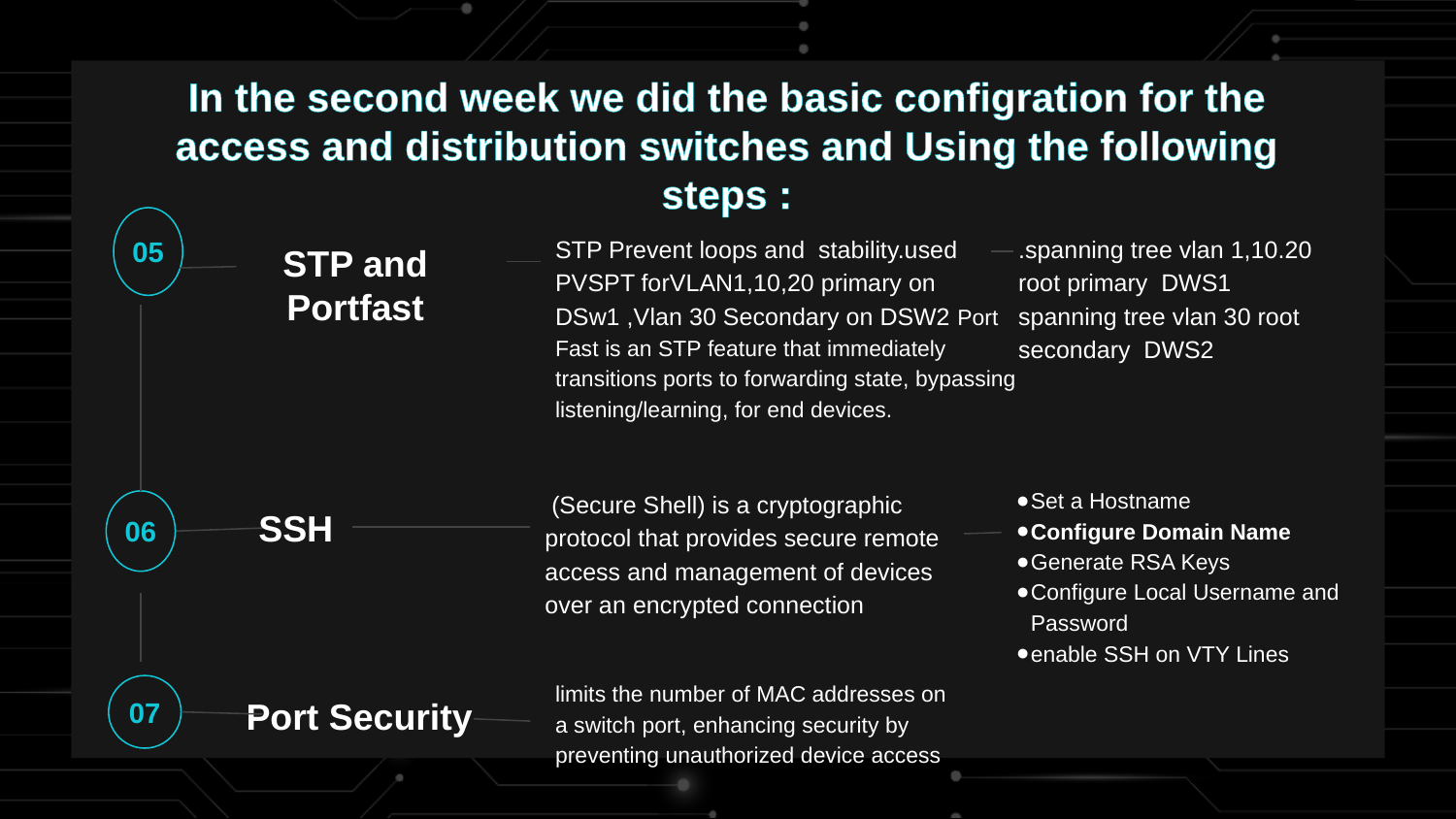

# In the second week we did the basic configration for the access and distribution switches and Using the following steps :
05
STP Prevent loops and  stability.used PVSPT forVLAN1,10,20 primary on DSw1 ,Vlan 30 Secondary on DSW2 Port Fast is an STP feature that immediately transitions ports to forwarding state, bypassing listening/learning, for end devices.

.spanning tree vlan 1,10.20 root primary  DWS1
spanning tree vlan 30 root secondary  DWS2
STP and Portfast
Set a Hostname
Configure Domain Name
Generate RSA Keys
Configure Local Username and Password
enable SSH on VTY Lines
 (Secure Shell) is a cryptographic protocol that provides secure remote access and management of devices over an encrypted connection
06
SSH
limits the number of MAC addresses on a switch port, enhancing security by preventing unauthorized device access
07
Port Security